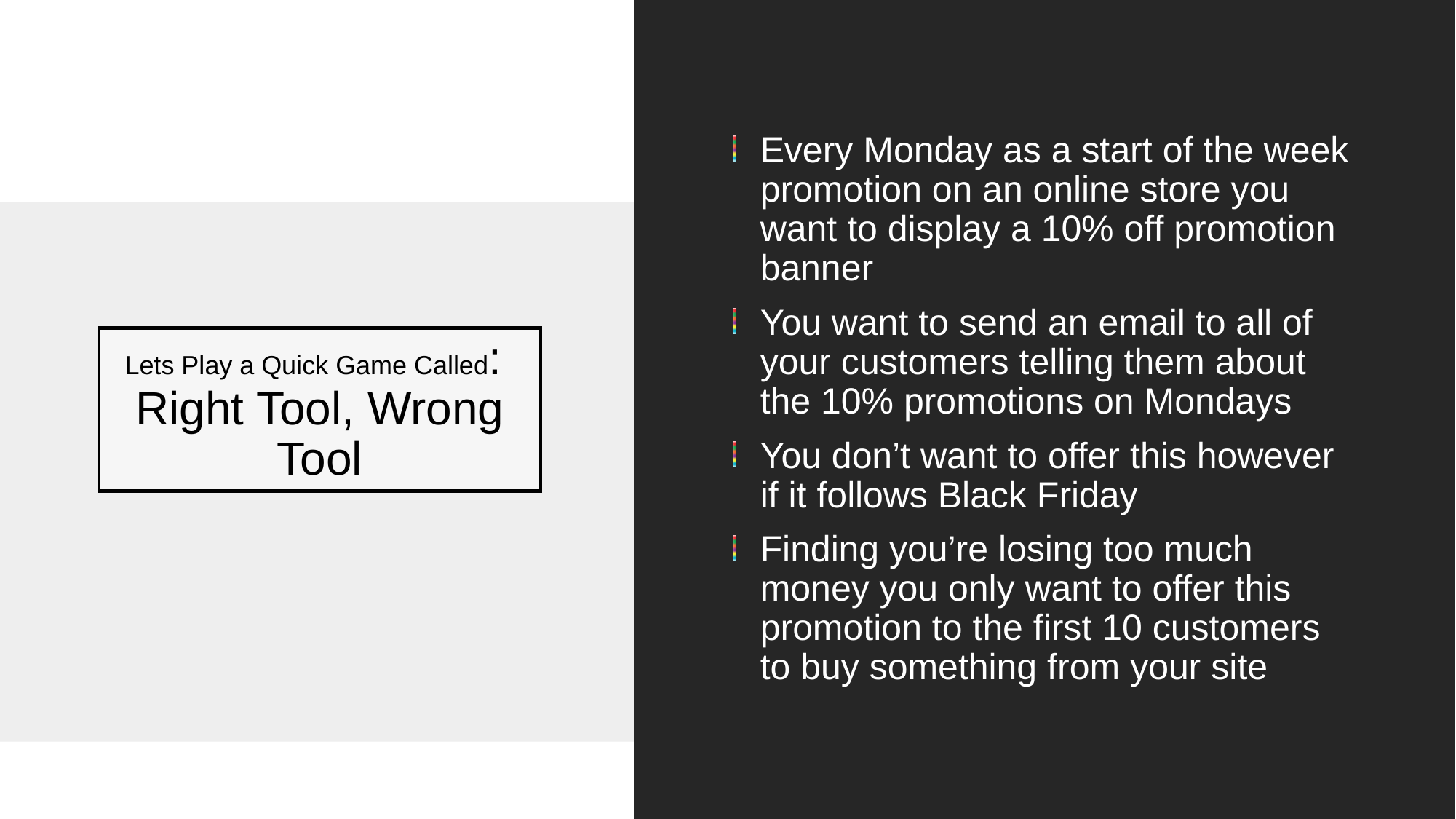

Every Monday as a start of the week promotion on an online store you want to display a 10% off promotion banner
You want to send an email to all of your customers telling them about the 10% promotions on Mondays
You don’t want to offer this however if it follows Black Friday
Finding you’re losing too much money you only want to offer this promotion to the first 10 customers to buy something from your site
# Lets Play a Quick Game Called: Right Tool, Wrong Tool